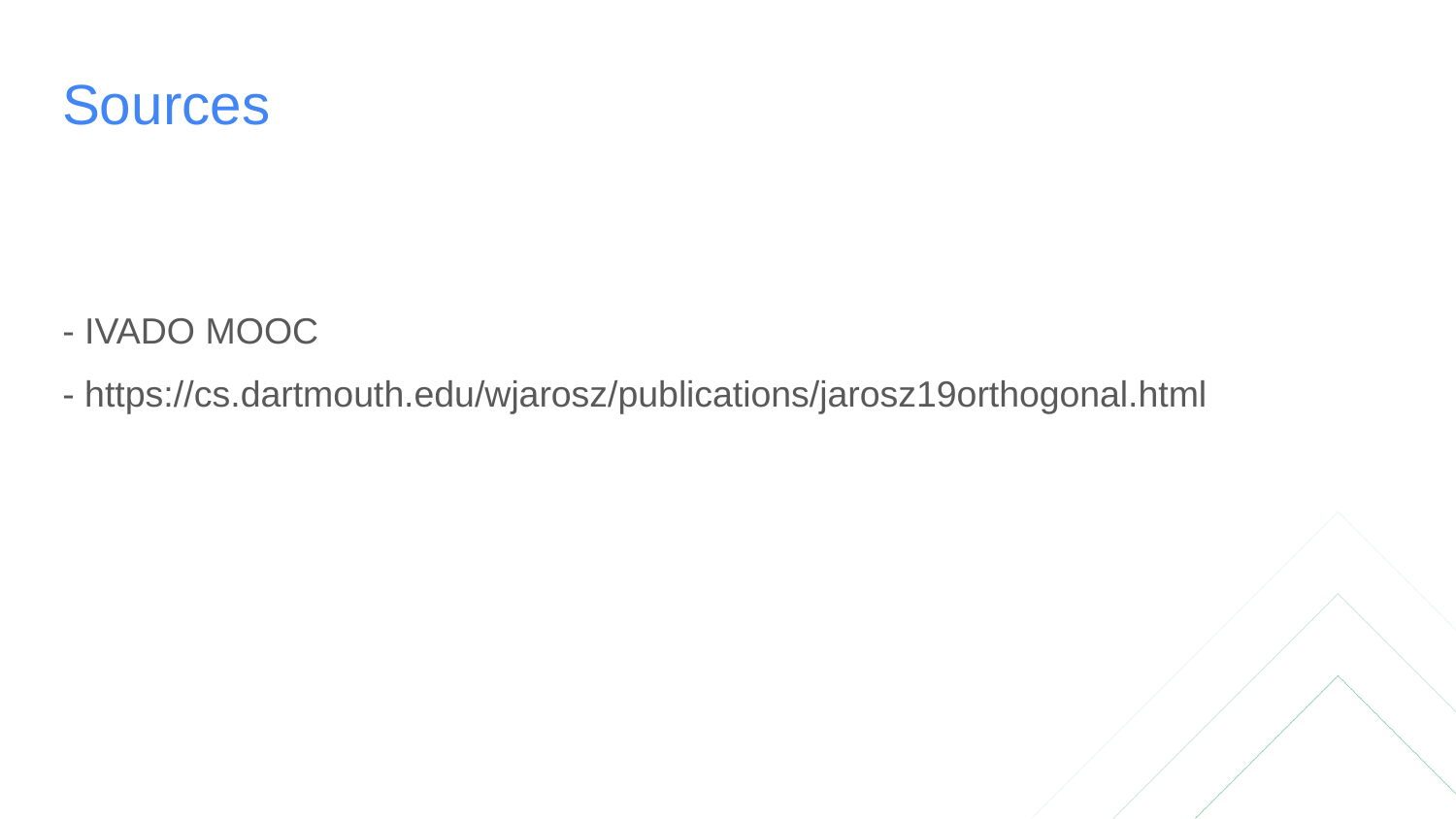

# Sources
- IVADO MOOC
- https://cs.dartmouth.edu/wjarosz/publications/jarosz19orthogonal.html